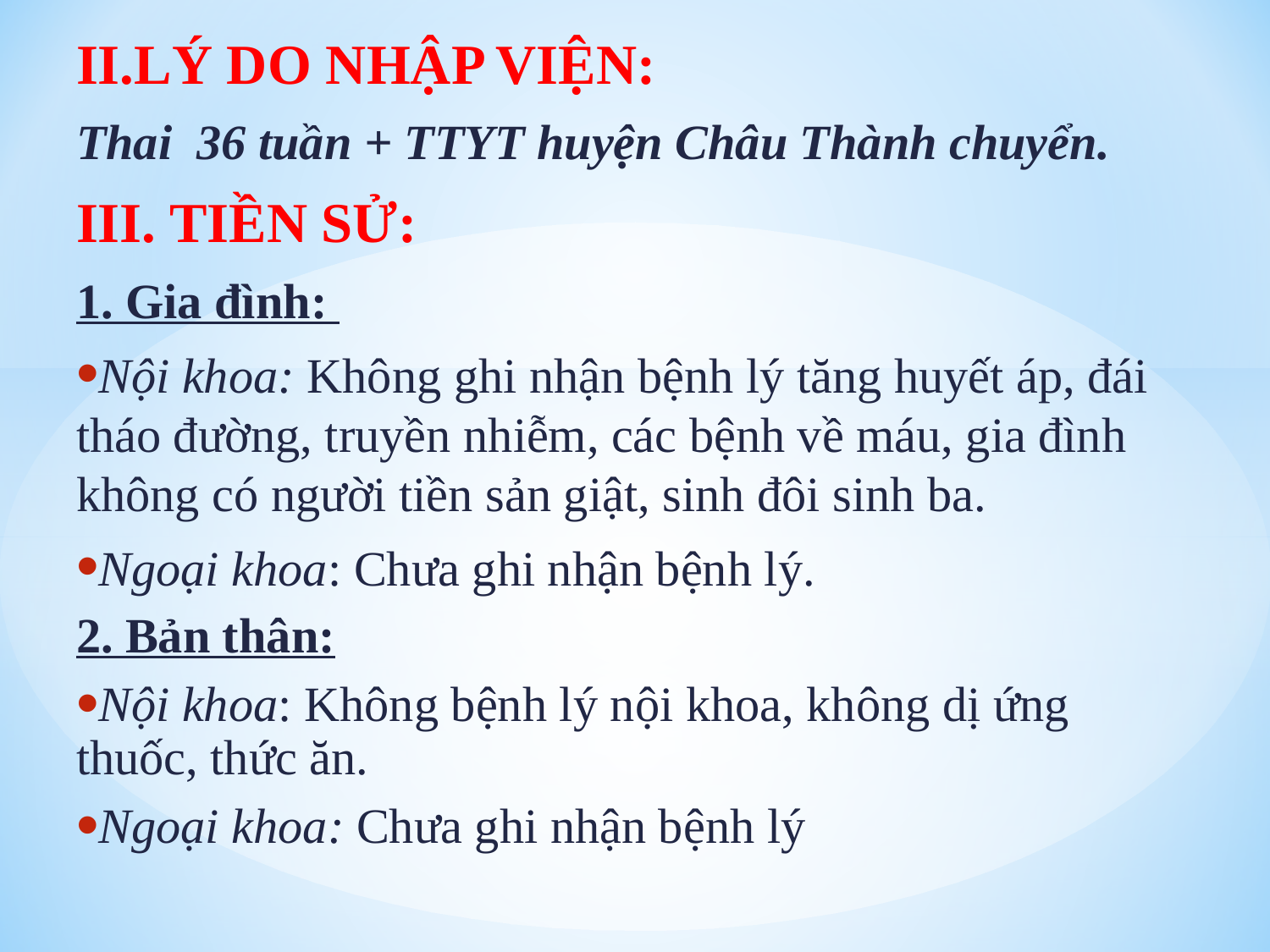

II.LÝ DO NHẬP VIỆN:
Thai  36 tuần + TTYT huyện Châu Thành chuyển.
III. TIỀN SỬ:
1. Gia đình:
Nội khoa: Không ghi nhận bệnh lý tăng huyết áp, đái tháo đường, truyền nhiễm, các bệnh về máu, gia đình không có người tiền sản giật, sinh đôi sinh ba.
Ngoại khoa: Chưa ghi nhận bệnh lý.
2. Bản thân:
Nội khoa: Không bệnh lý nội khoa, không dị ứng thuốc, thức ăn.
Ngoại khoa: Chưa ghi nhận bệnh lý